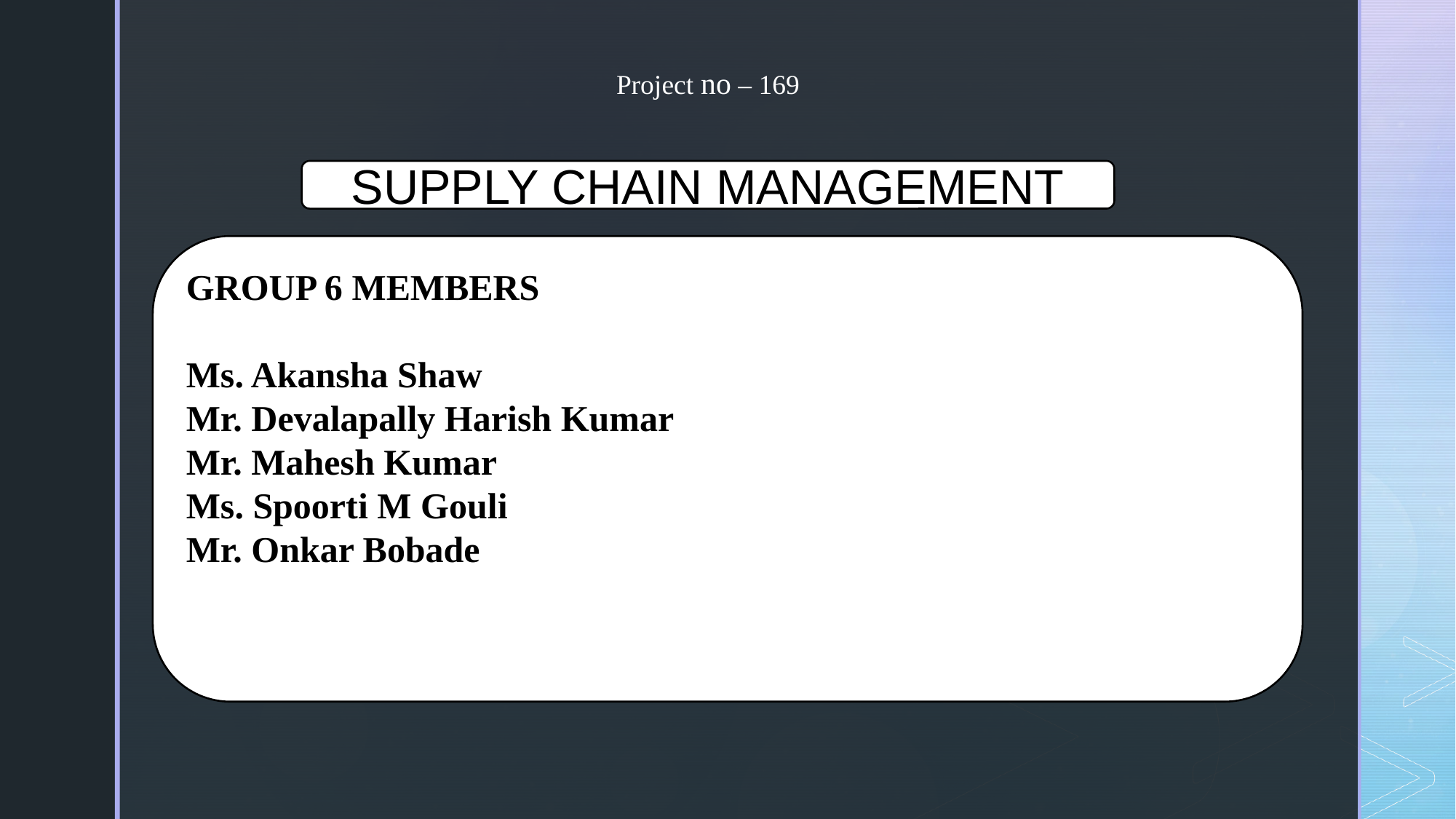

Project no – 169
SUPPLY CHAIN MANAGEMENT
GROUP 6 MEMBERS

Ms. Akansha Shaw
Mr. Devalapally Harish Kumar
Mr. Mahesh Kumar
Ms. Spoorti M Gouli
Mr. Onkar Bobade